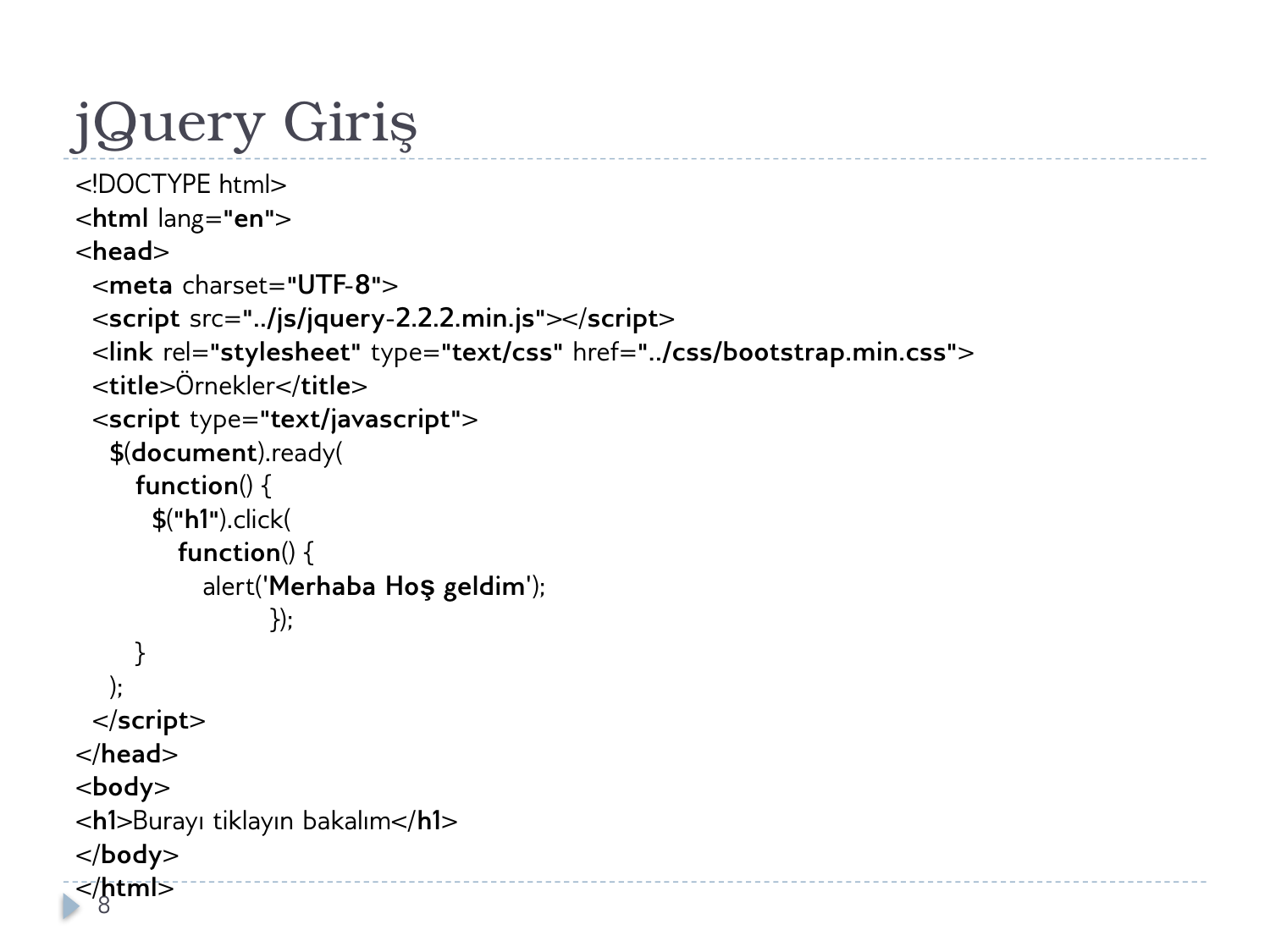

# jQuery Giriş
<!DOCTYPE html>
<html lang="en">
<head>
  <meta charset="UTF-8">
  <script src="../js/jquery-2.2.2.min.js"></script>
  <link rel="stylesheet" type="text/css" href="../css/bootstrap.min.css">
  <title>Örnekler</title>
  <script type="text/javascript">
    $(document).ready(
       function() {
         $("h1").click(
            function() {
               alert('Merhaba Hoş geldim');
                       });
       }
    );
  </script>
</head>
<body>
<h1>Burayı tiklayın bakalım</h1>
</body>
</html>
8